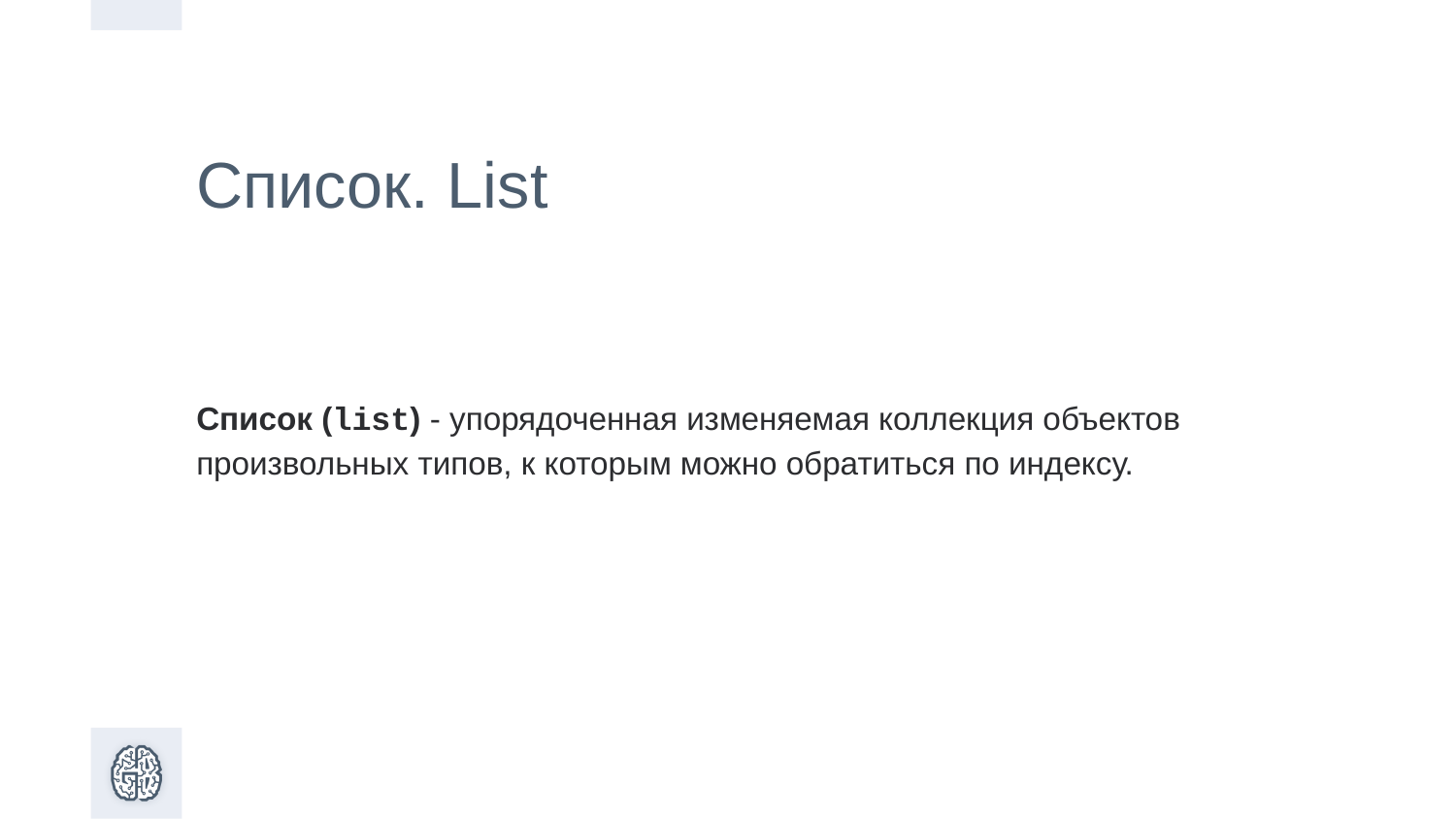

Список. List
Список (list) - упорядоченная изменяемая коллекция объектов произвольных типов, к которым можно обратиться по индексу.